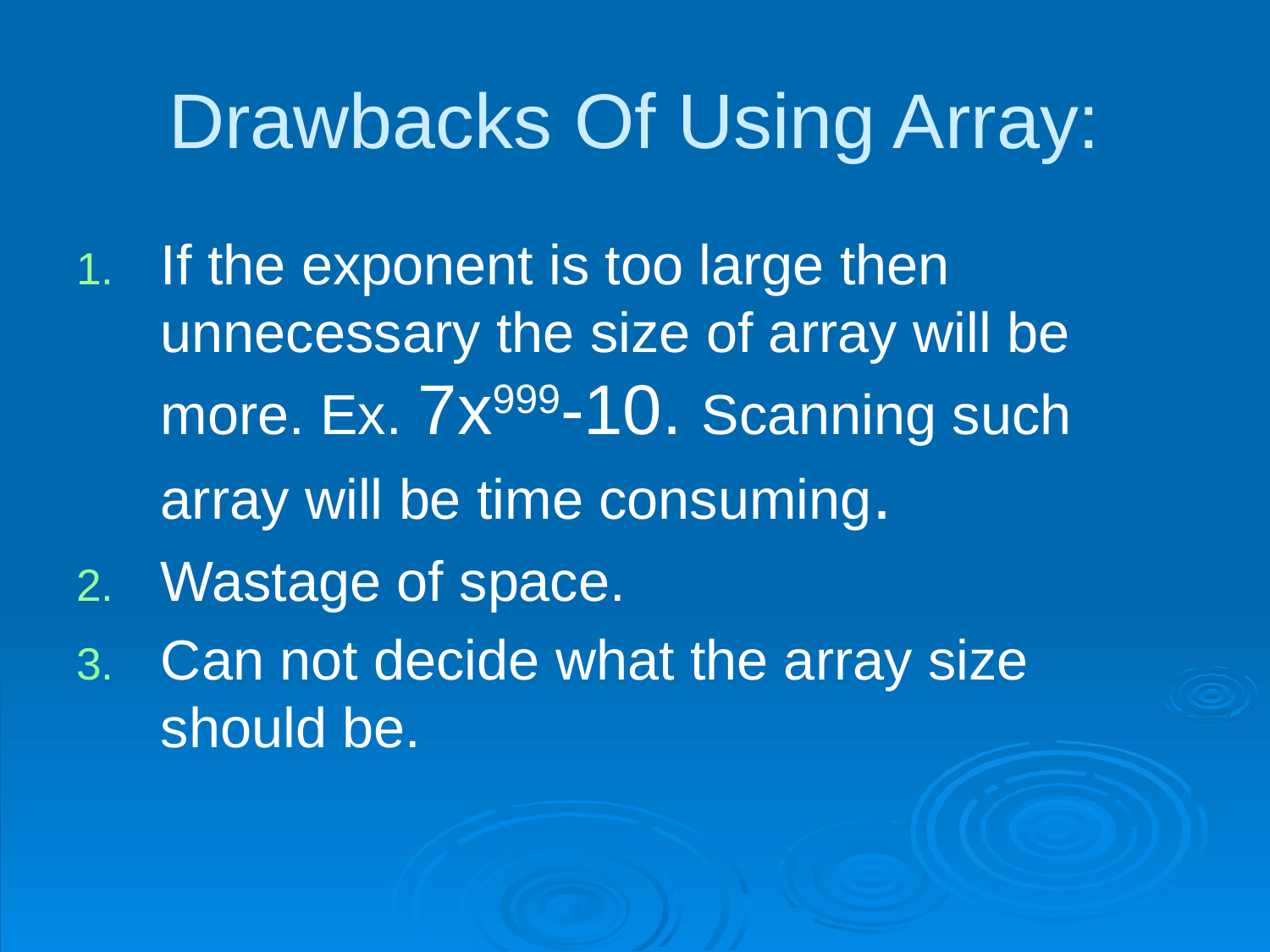

# Drawbacks Of Using Array:
If the exponent is too large then unnecessary the size of array will be more. Ex. 7x999-10. Scanning such array will be time consuming.
Wastage of space.
Can not decide what the array size should be.